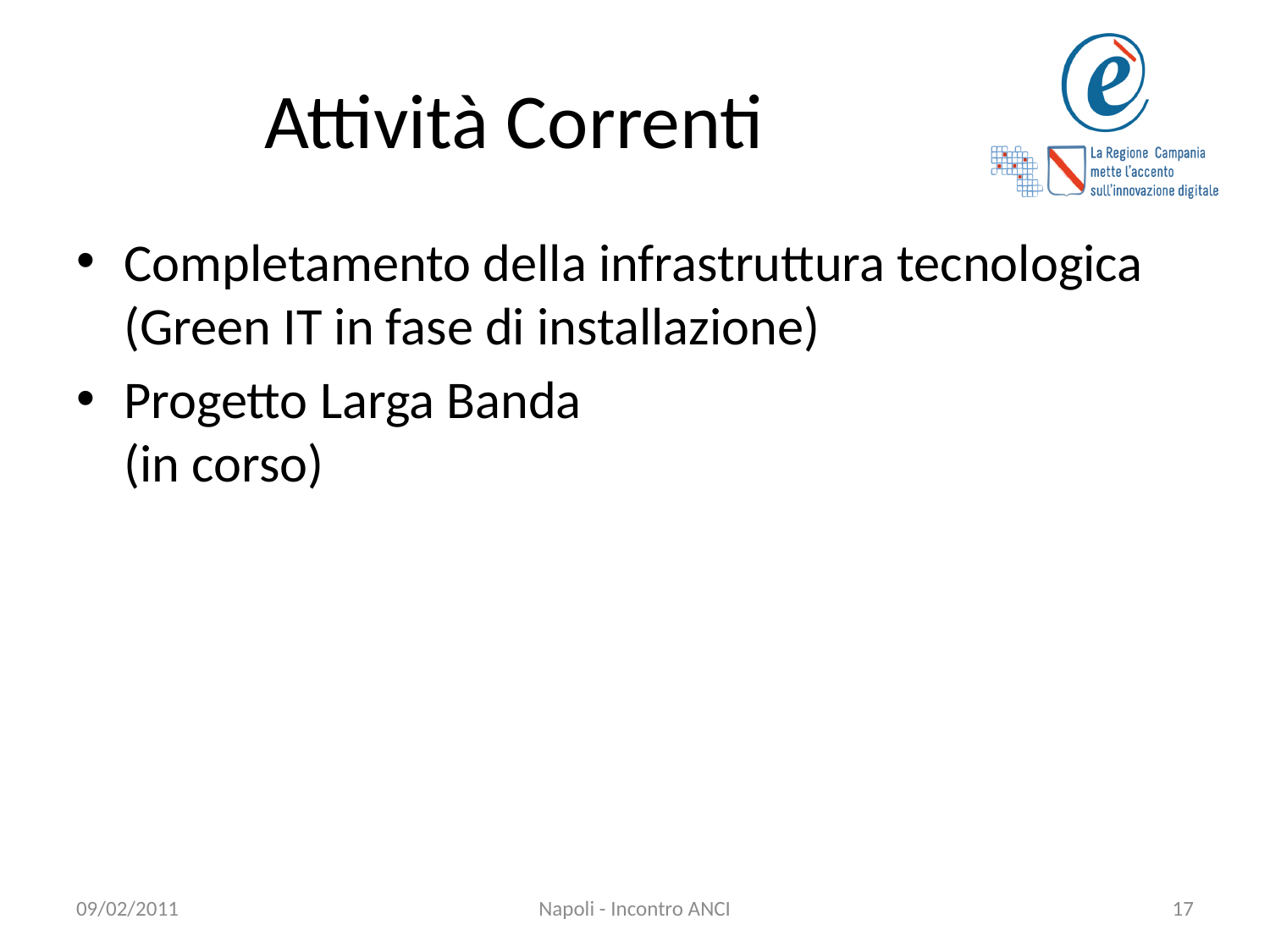

# Attività Correnti
Completamento della infrastruttura tecnologica (Green IT in fase di installazione)
Progetto Larga Banda
(in corso)

09/02/2011
Napoli - Incontro ANCI
17